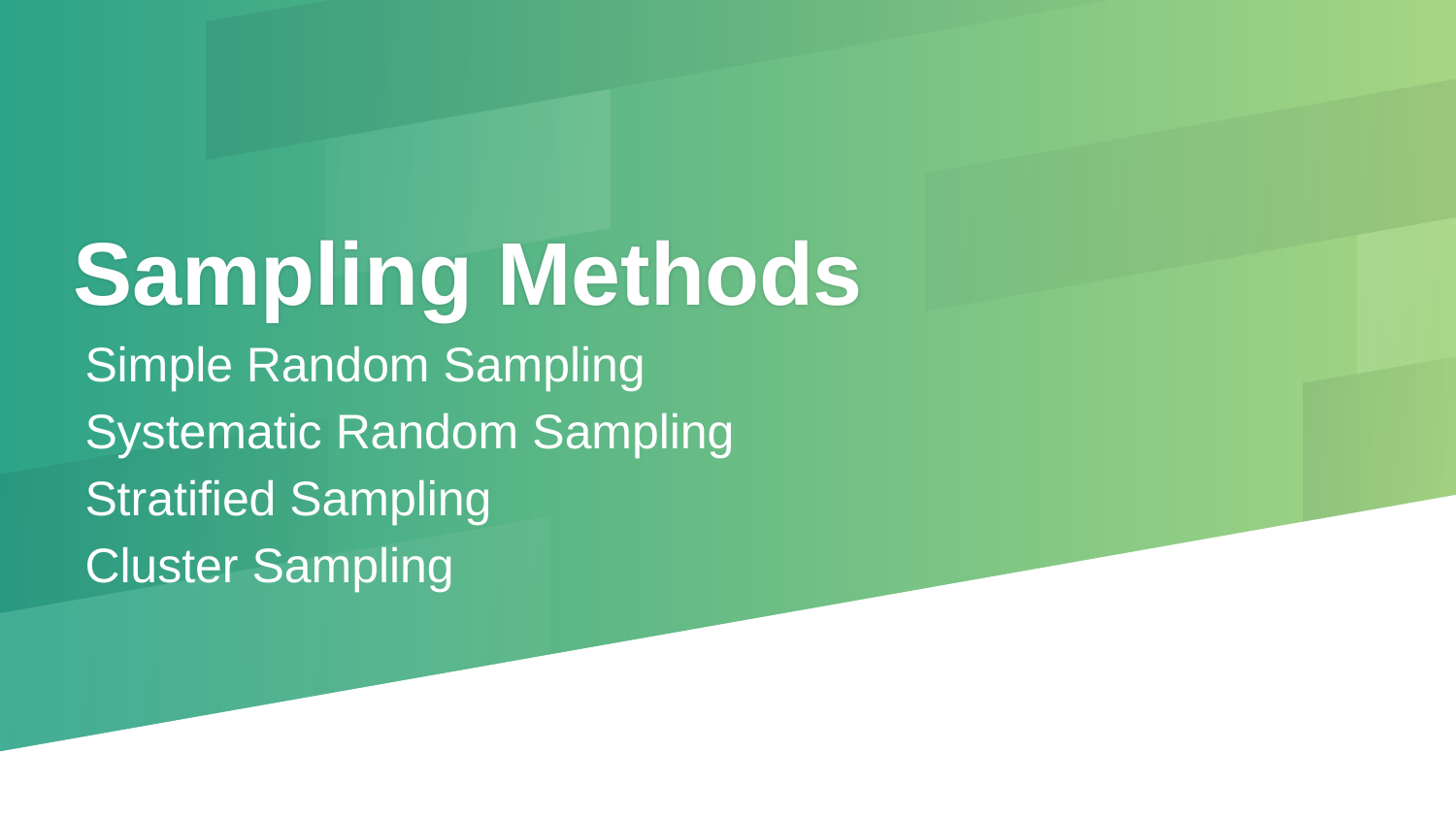

# Sampling Methods
Simple Random Sampling
Systematic Random Sampling
Stratified Sampling
Cluster Sampling